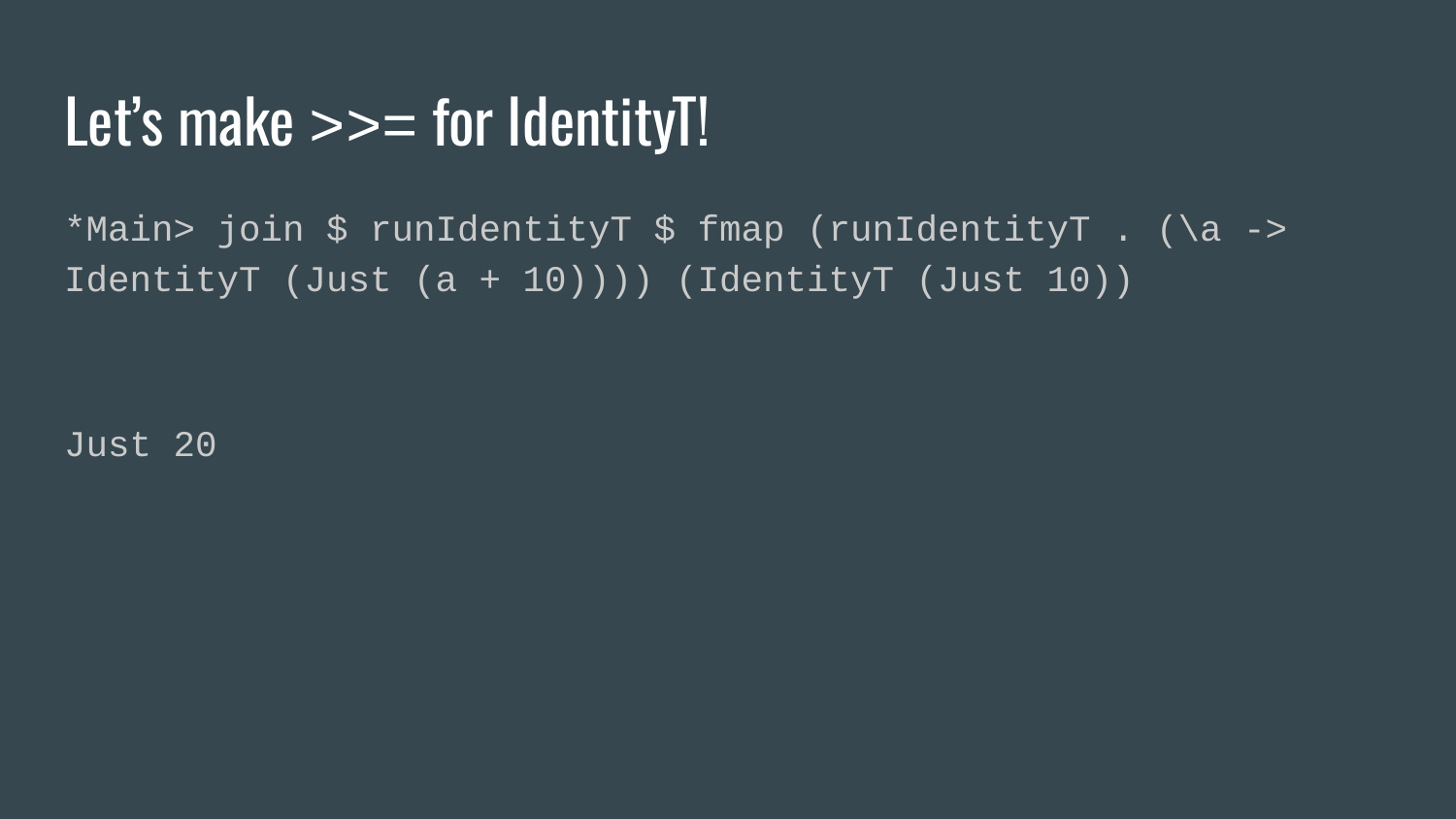

# Let’s make >>= for IdentityT!
*Main> join $ runIdentityT $ fmap (runIdentityT . (\a -> IdentityT (Just (a + 10)))) (IdentityT (Just 10))

Just 20